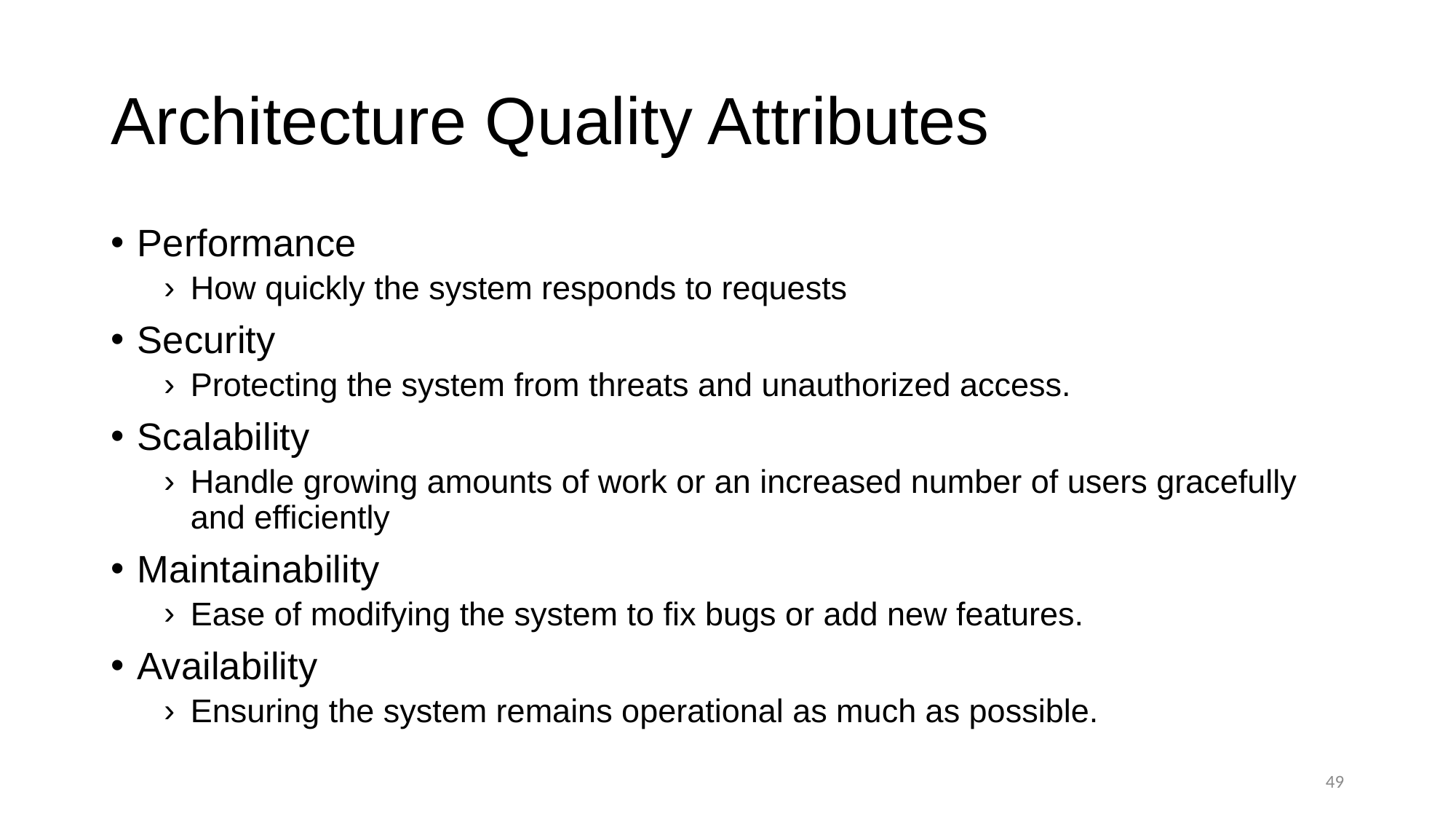

# Architecture Quality Attributes
Performance
How quickly the system responds to requests
Security
Protecting the system from threats and unauthorized access.
Scalability
Handle growing amounts of work or an increased number of users gracefully and efficiently
Maintainability
Ease of modifying the system to fix bugs or add new features.
Availability
Ensuring the system remains operational as much as possible.
49